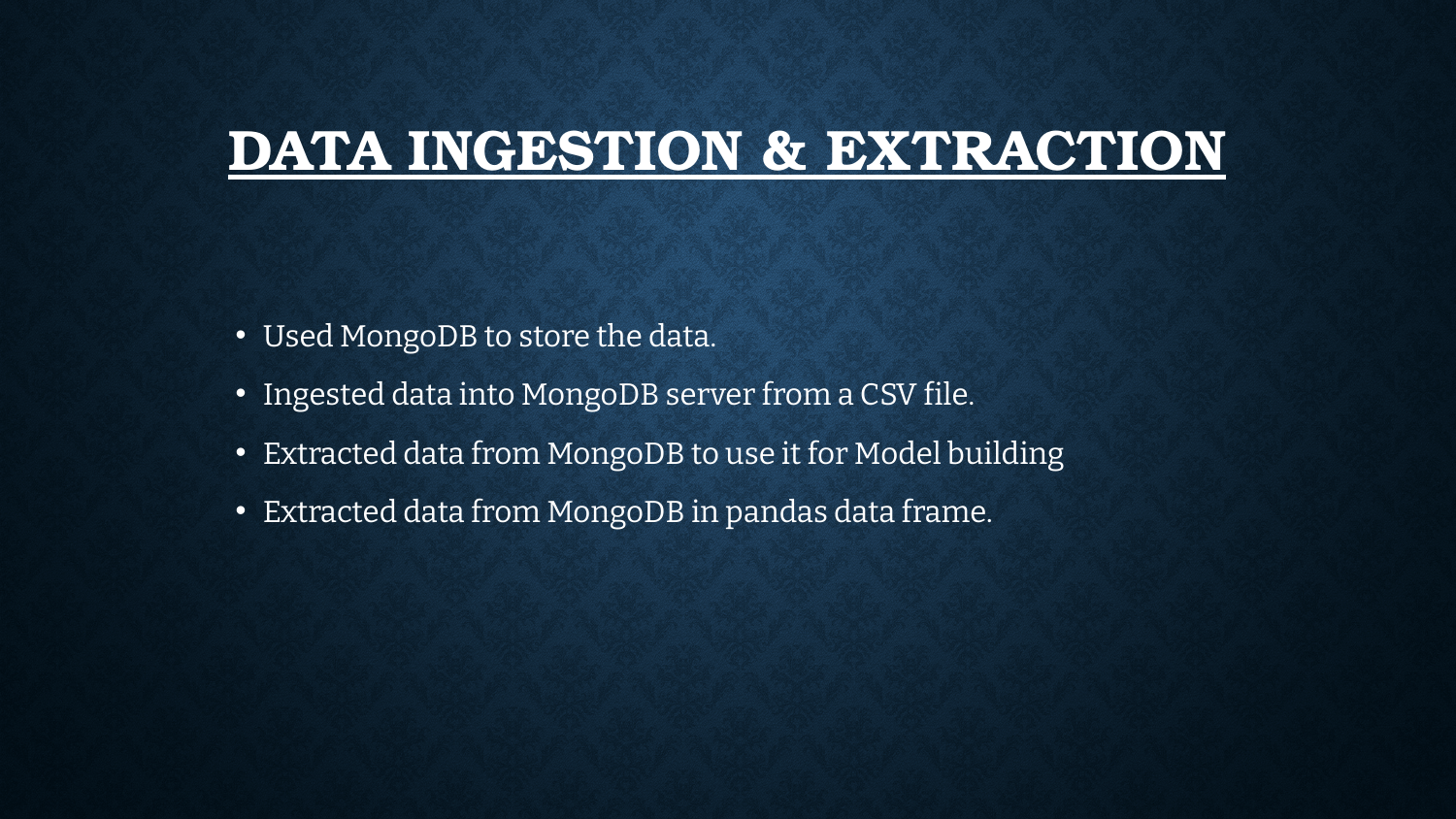

# Data Ingestion & extraction

Used MongoDB to store the data.
Ingested data into MongoDB server from a CSV file.
Extracted data from MongoDB to use it for Model building
Extracted data from MongoDB in pandas data frame.